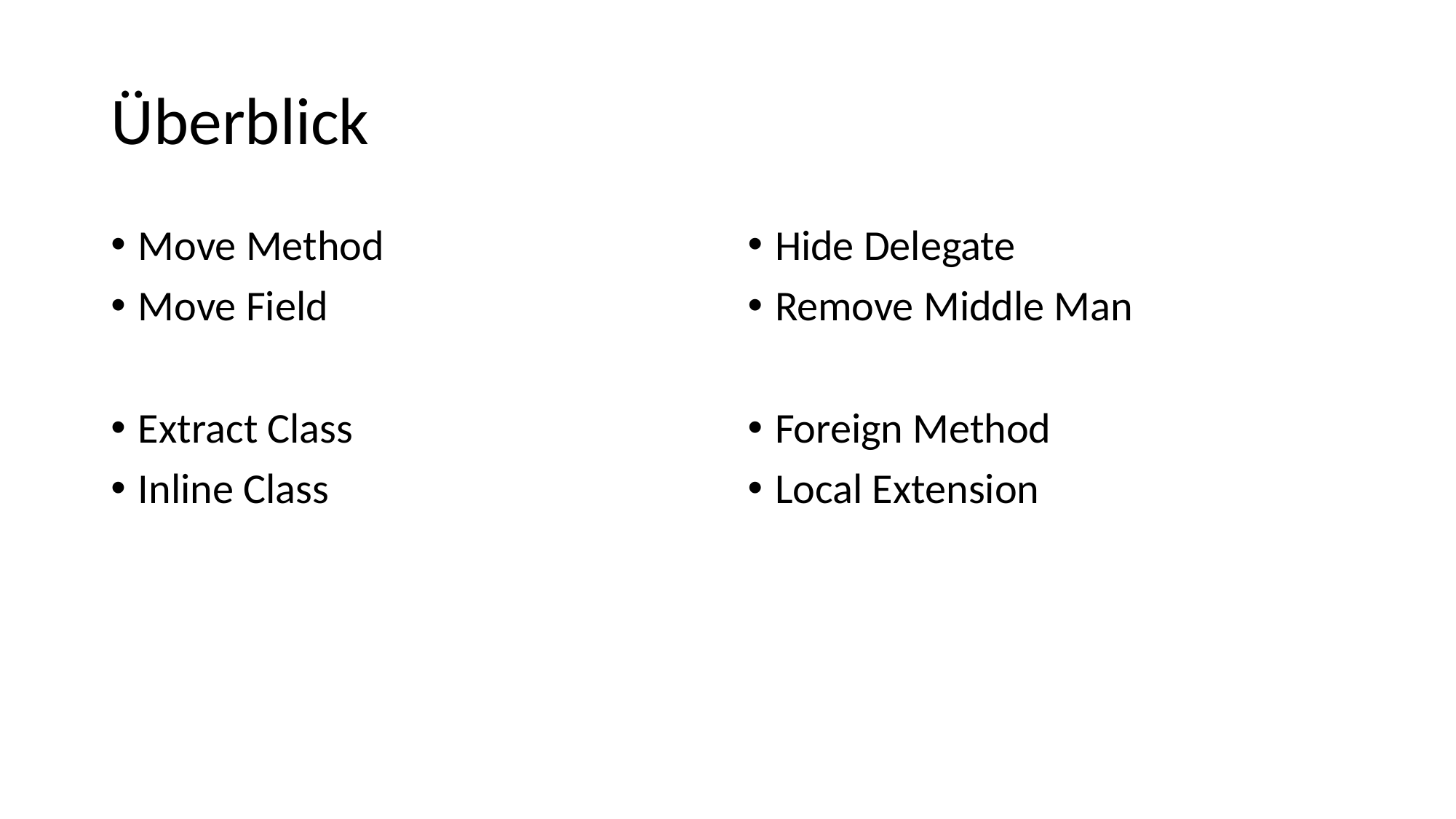

# Überblick
Move Method
Move Field

Extract Class
Inline Class

Hide Delegate
Remove Middle Man

Foreign Method
Local Extension